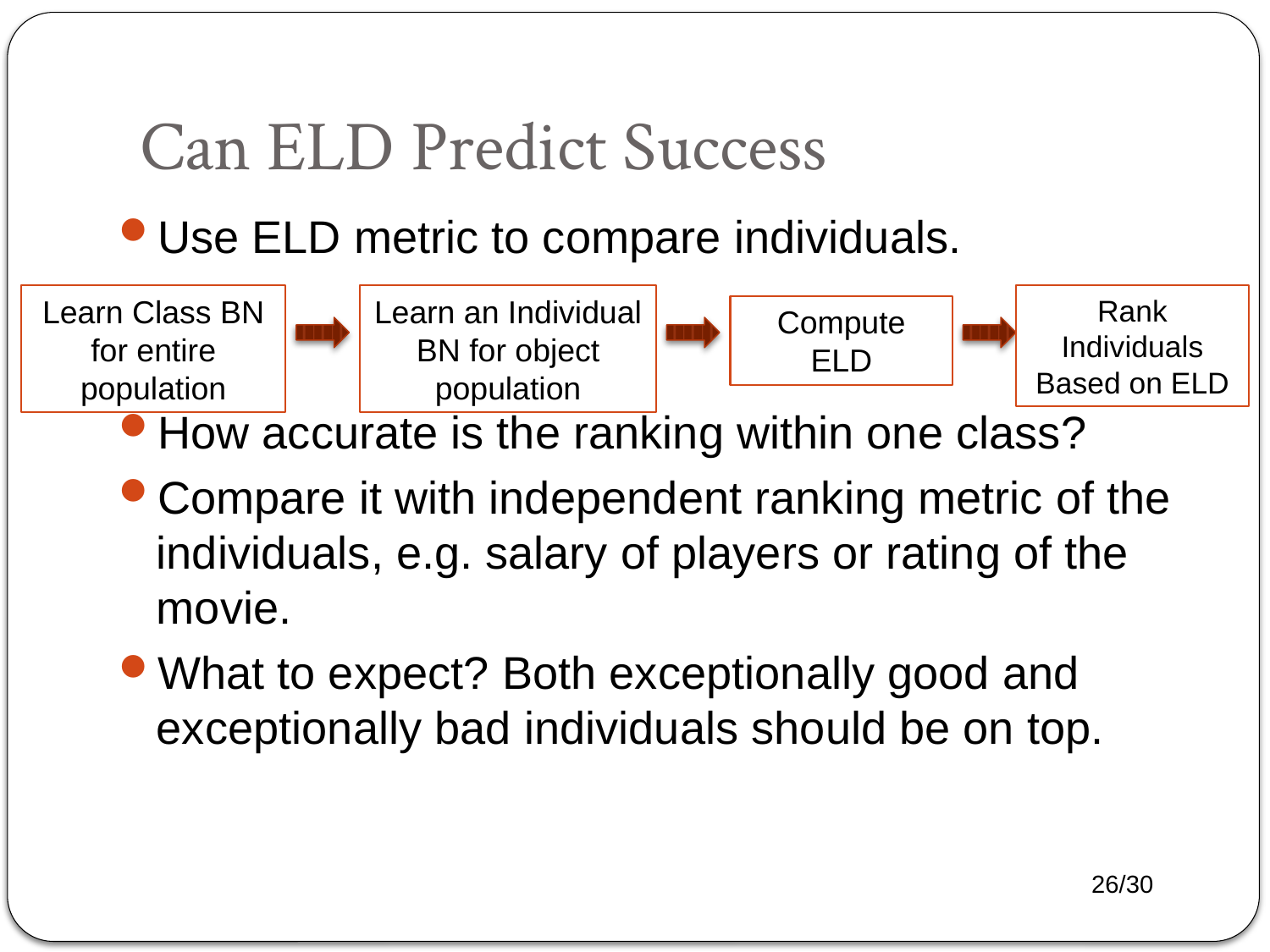

# Can ELD Predict Success
Use ELD metric to compare individuals.

How accurate is the ranking within one class?
Compare it with independent ranking metric of the individuals, e.g. salary of players or rating of the movie.
What to expect? Both exceptionally good and exceptionally bad individuals should be on top.
Learn Class BN for entire population
Learn an Individual BN for object population
Rank Individuals Based on ELD
Compute ELD